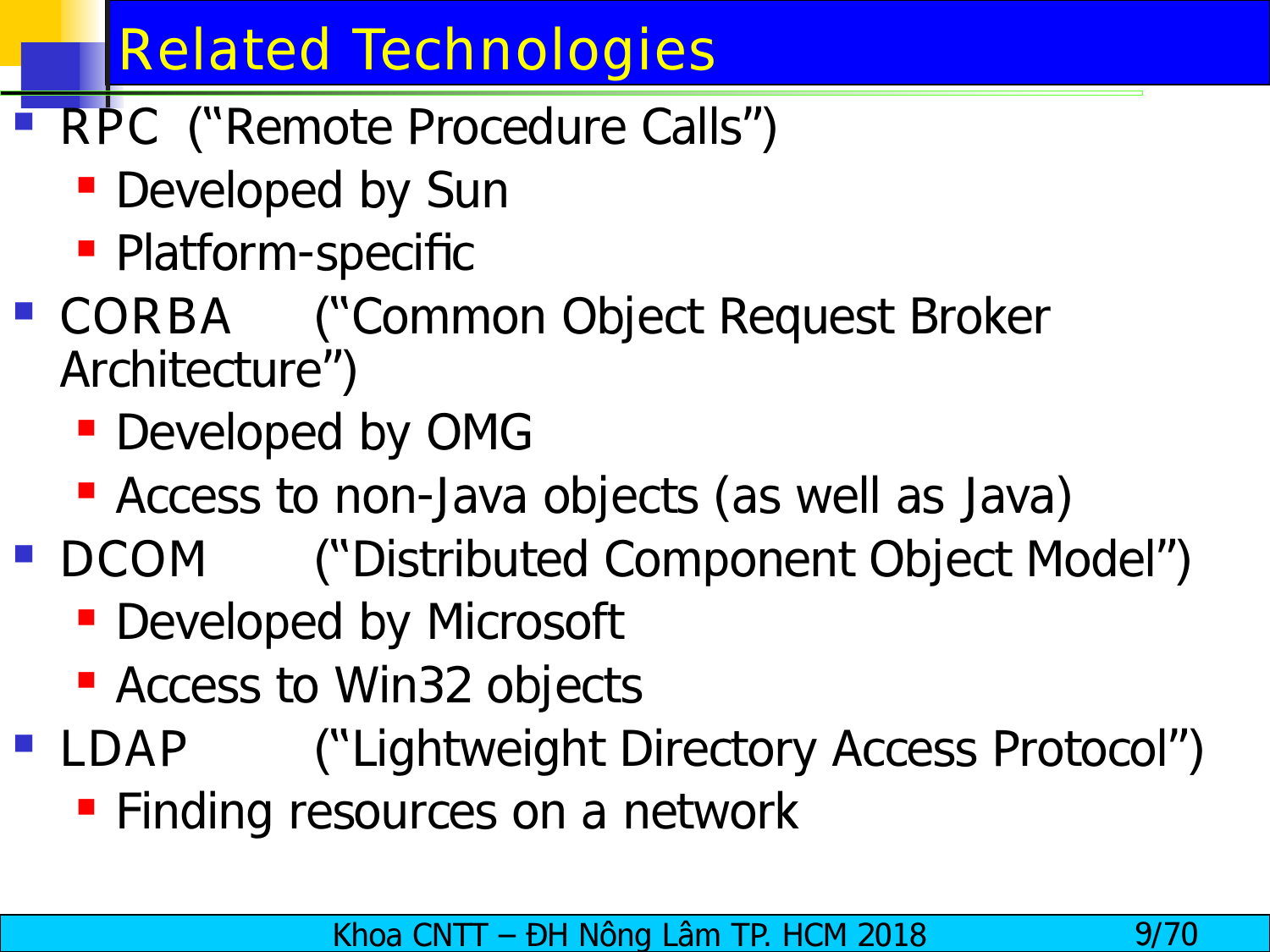

# Related Technologies
RPC 	(“Remote Procedure Calls”)
Developed by Sun
Platform-specific
CORBA 	(“Common Object Request Broker Architecture”)
Developed by OMG
Access to non-Java objects (as well as Java)
DCOM 	(“Distributed Component Object Model”)
Developed by Microsoft
Access to Win32 objects
LDAP 	(“Lightweight Directory Access Protocol”)
Finding resources on a network